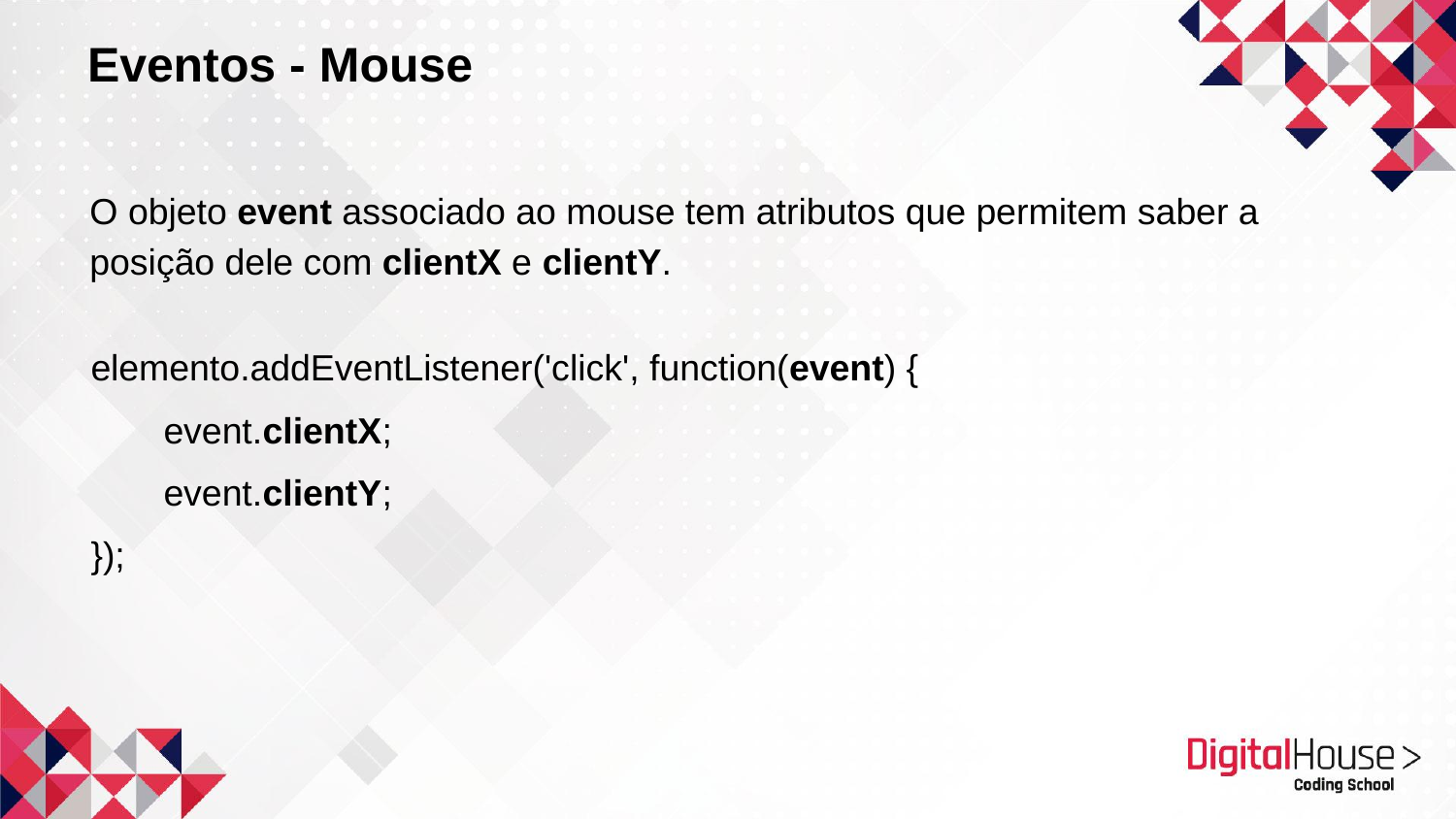

Eventos - Mouse
O objeto event associado ao mouse tem atributos que permitem saber a posição dele com clientX e clientY.
elemento.addEventListener('click', function(event) {
event.clientX;
event.clientY;
});